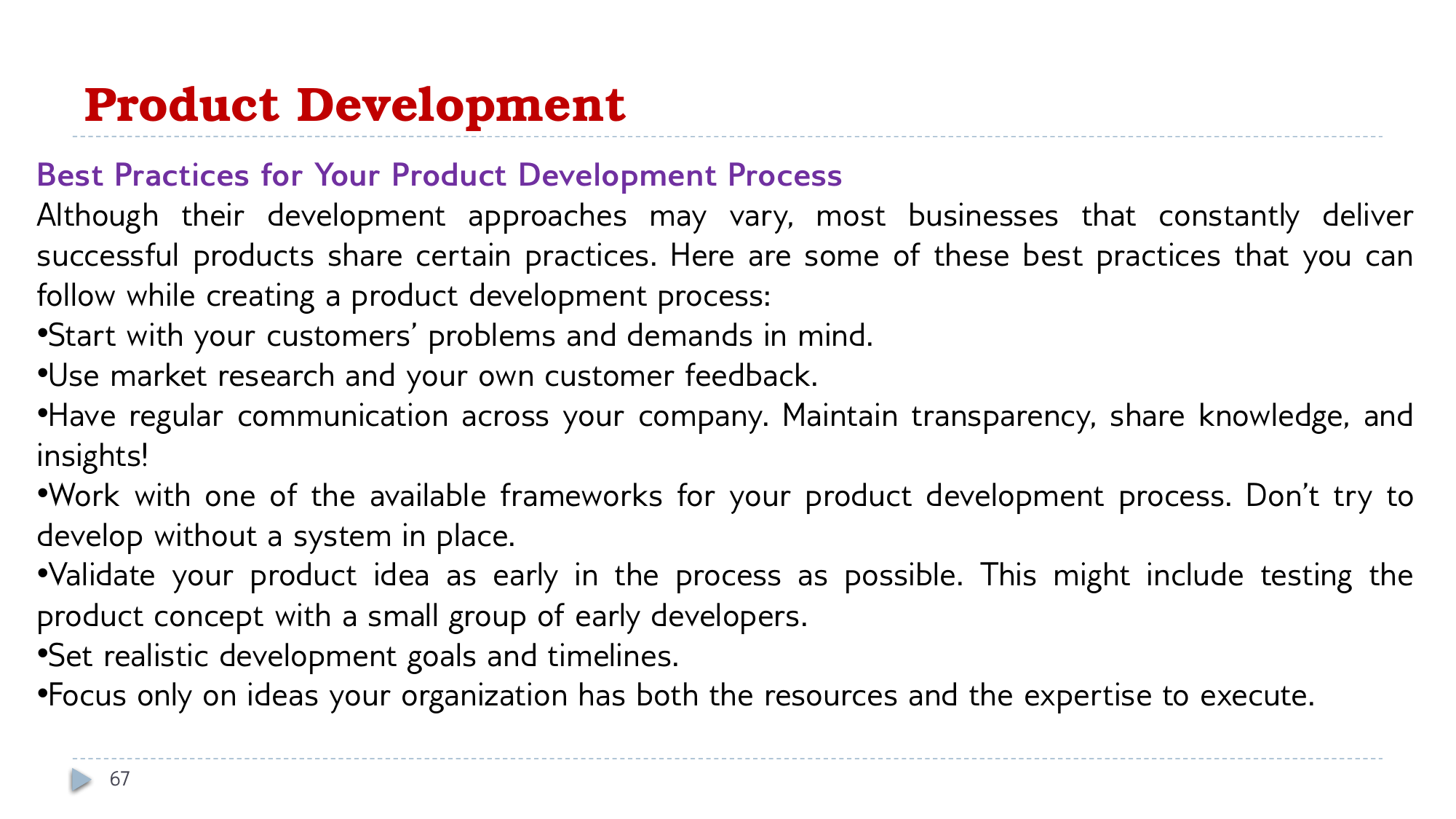

# Product Development
Best Practices for Your Product Development Process
Although their development approaches may vary, most businesses that constantly deliver successful products share certain practices. Here are some of these best practices that you can follow while creating a product development process:
Start with your customers’ problems and demands in mind.
Use market research and your own customer feedback.
Have regular communication across your company. Maintain transparency, share knowledge, and insights!
Work with one of the available frameworks for your product development process. Don’t try to develop without a system in place.
Validate your product idea as early in the process as possible. This might include testing the product concept with a small group of early developers.
Set realistic development goals and timelines.
Focus only on ideas your organization has both the resources and the expertise to execute.

67